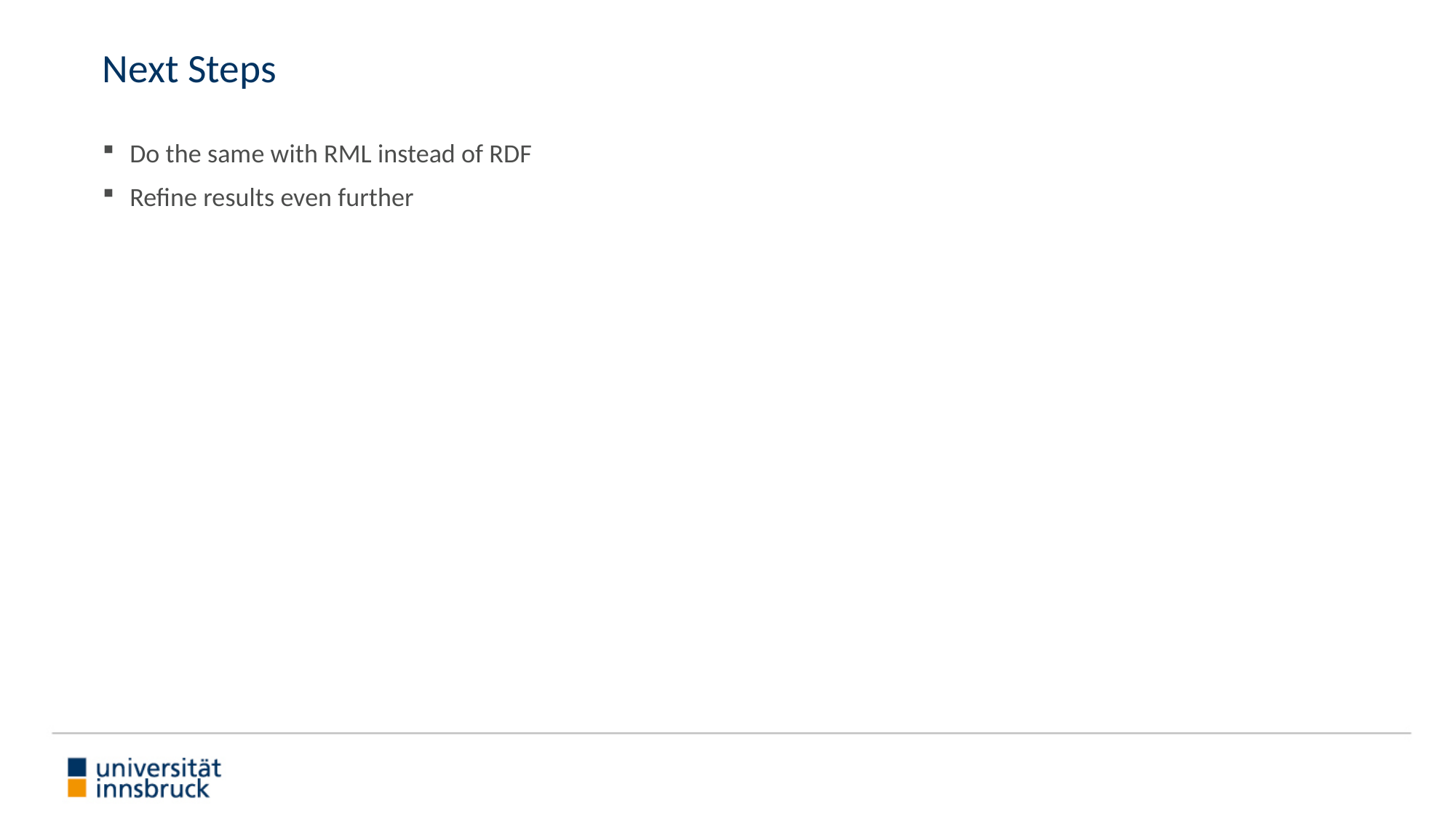

# Next Steps
Do the same with RML instead of RDF
Refine results even further